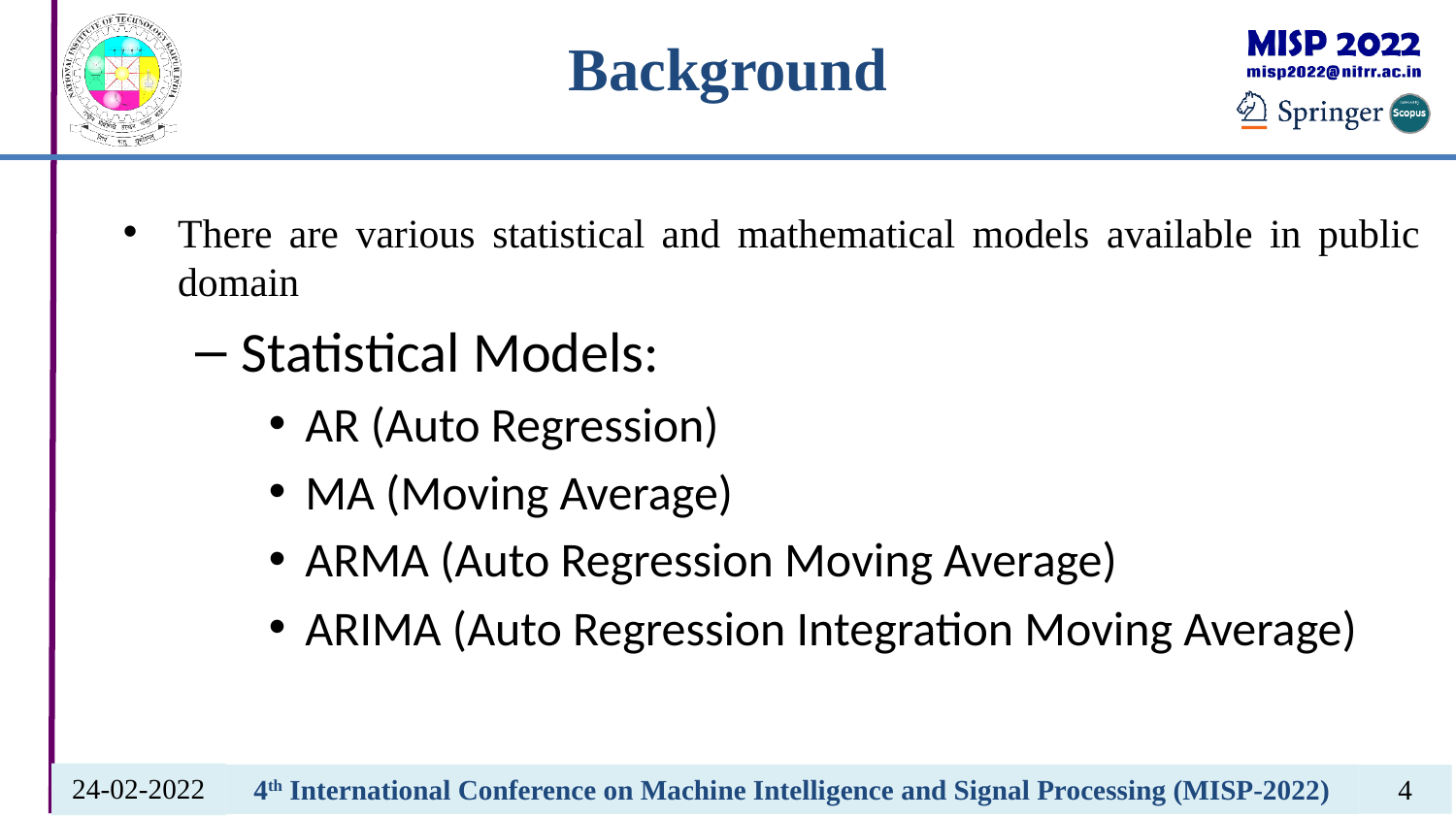

There are various statistical and mathematical models available in public domain
Statistical Models:
AR (Auto Regression)
MA (Moving Average)
ARMA (Auto Regression Moving Average)
ARIMA (Auto Regression Integration Moving Average)
24-02-2022
4th International Conference on Machine Intelligence and Signal Processing (MISP-2022)
4